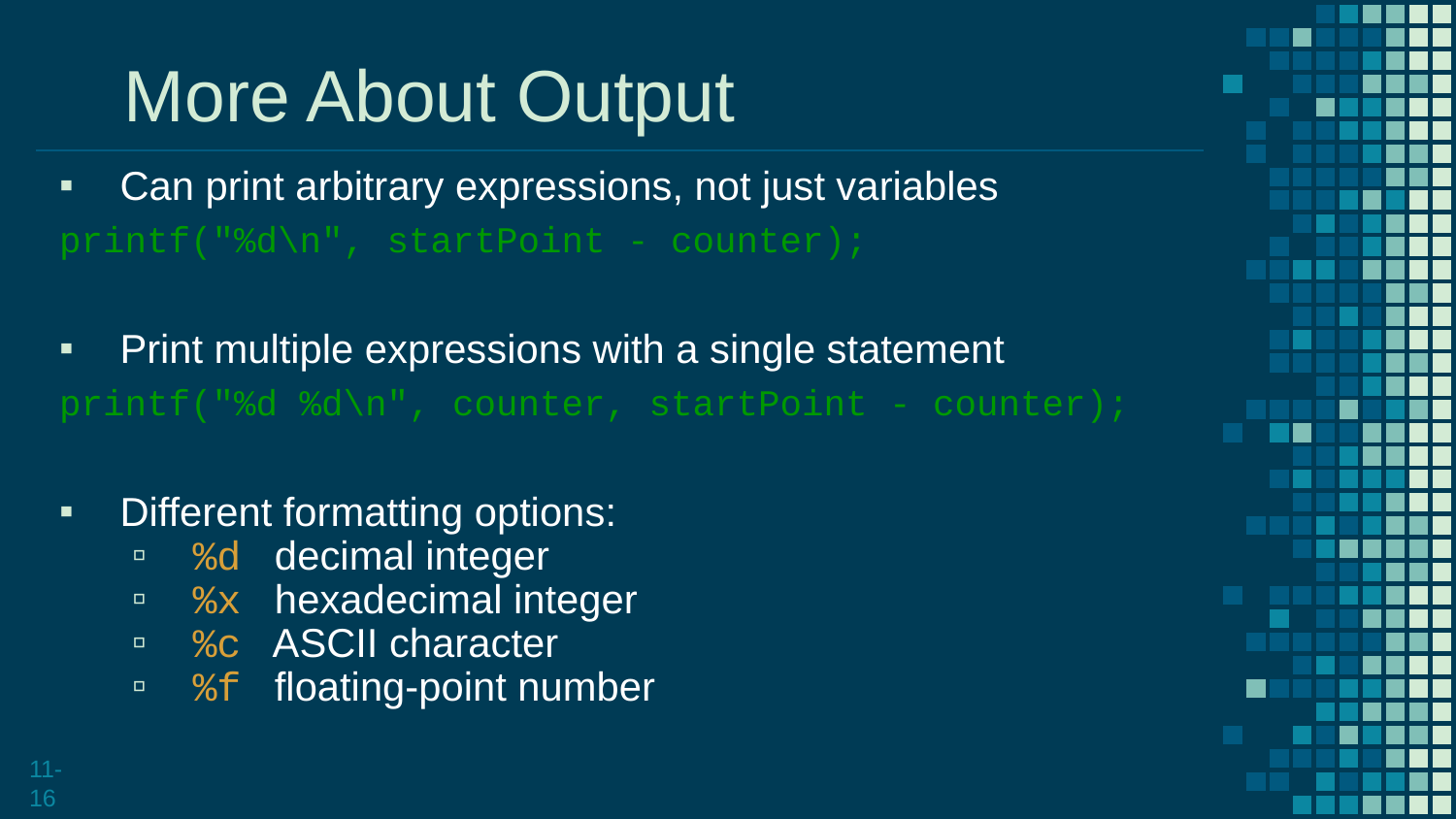

# More About Output
Can print arbitrary expressions, not just variables
printf("%d\n", startPoint - counter);

Print multiple expressions with a single statement
printf("%d %d\n", counter, startPoint - counter);

Different formatting options:
%d   decimal integer
%x   hexadecimal integer
%c   ASCII character
%f   floating-point number
11-16